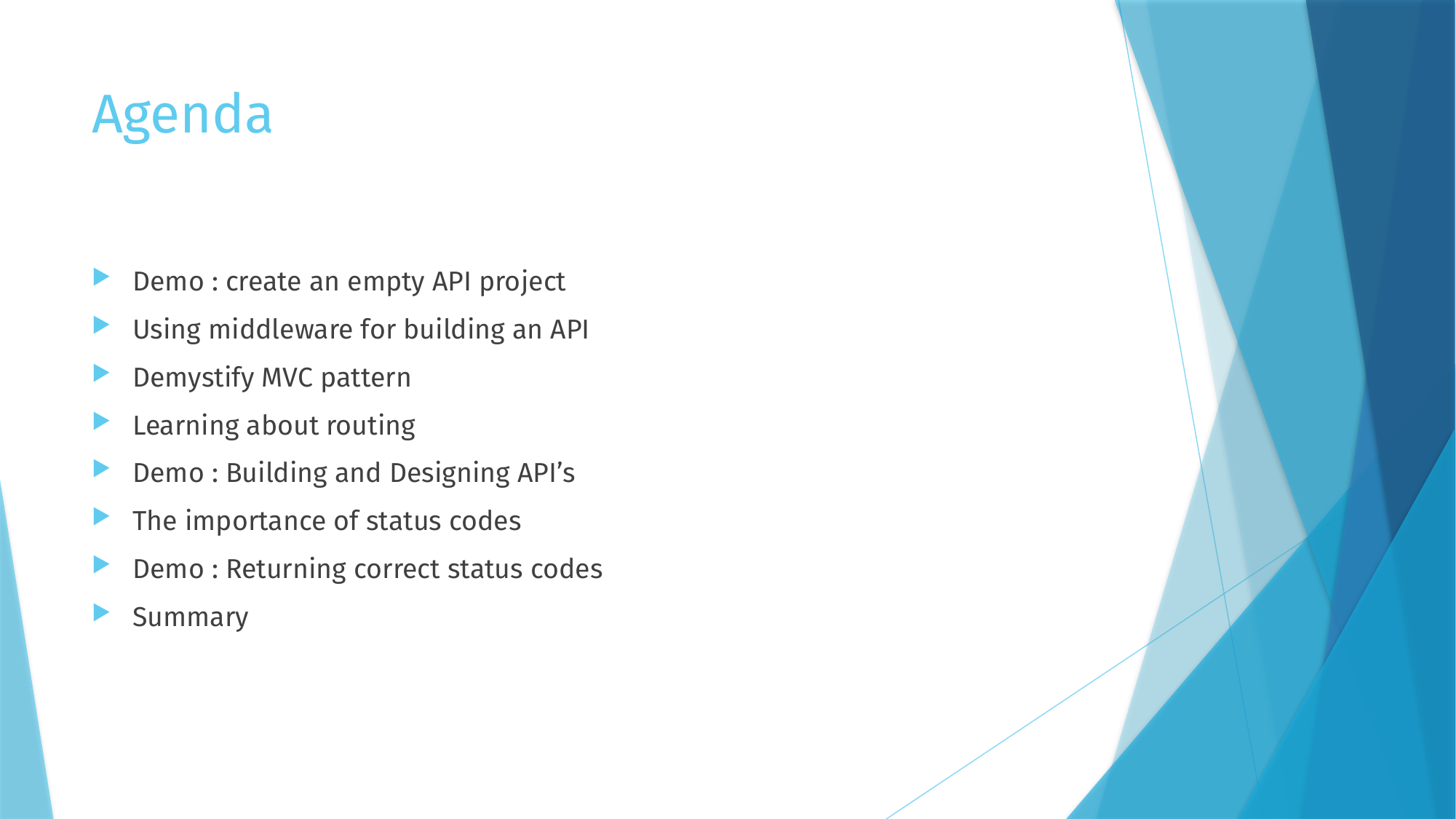

# Agenda
Demo : create an empty API project
Using middleware for building an API
Demystify MVC pattern
Learning about routing
Demo : Building and Designing API’s
The importance of status codes
Demo : Returning correct status codes
Summary